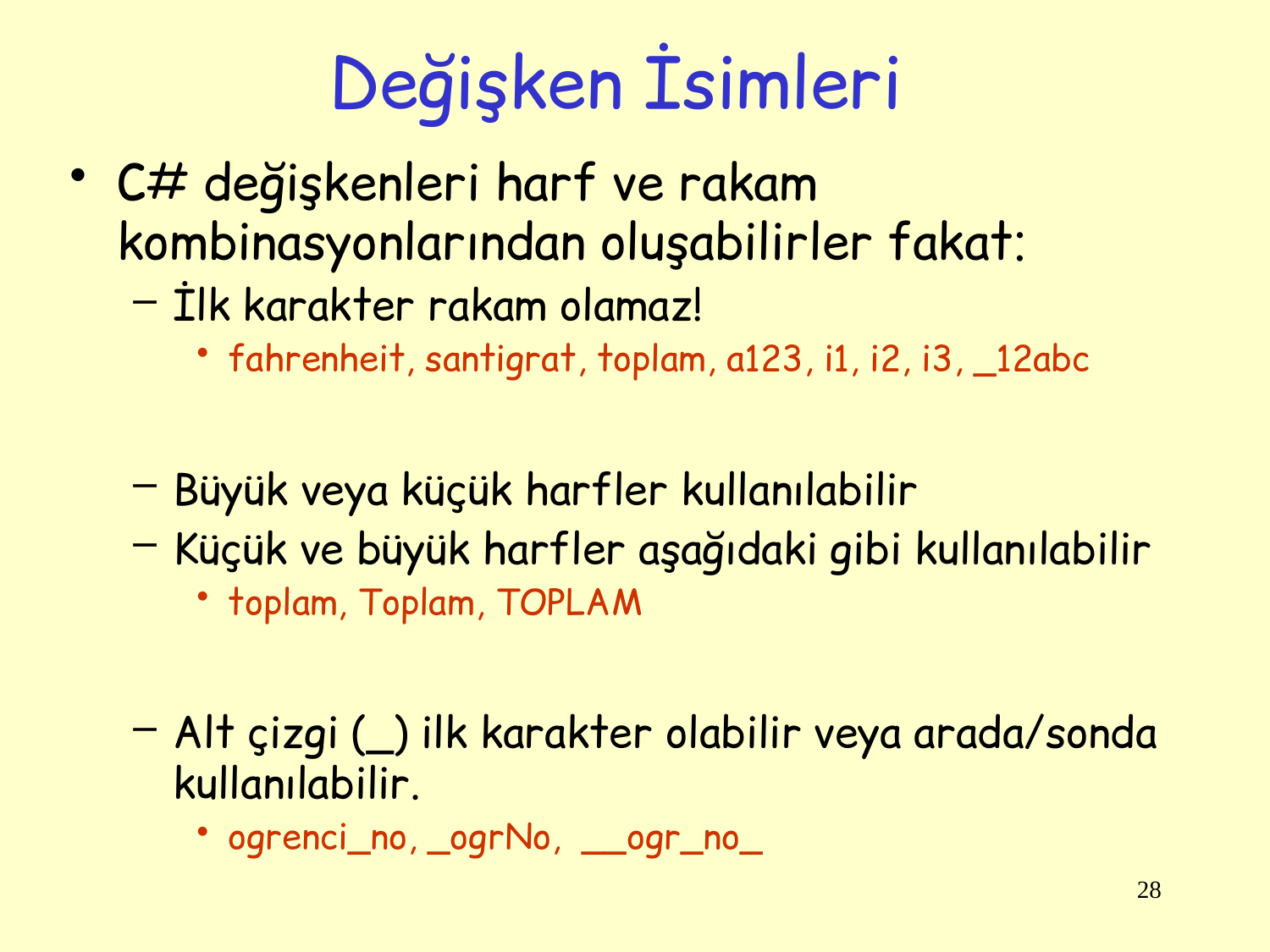

# Değişken İsimleri
C# değişkenleri harf ve rakam kombinasyonlarından oluşabilirler fakat:
İlk karakter rakam olamaz!
fahrenheit, santigrat, toplam, a123, i1, i2, i3, _12abc

Büyük veya küçük harfler kullanılabilir
Küçük ve büyük harfler aşağıdaki gibi kullanılabilir
toplam, Toplam, TOPLAM

Alt çizgi (_) ilk karakter olabilir veya arada/sonda kullanılabilir.
ogrenci_no, _ogrNo,  __ogr_no_

28